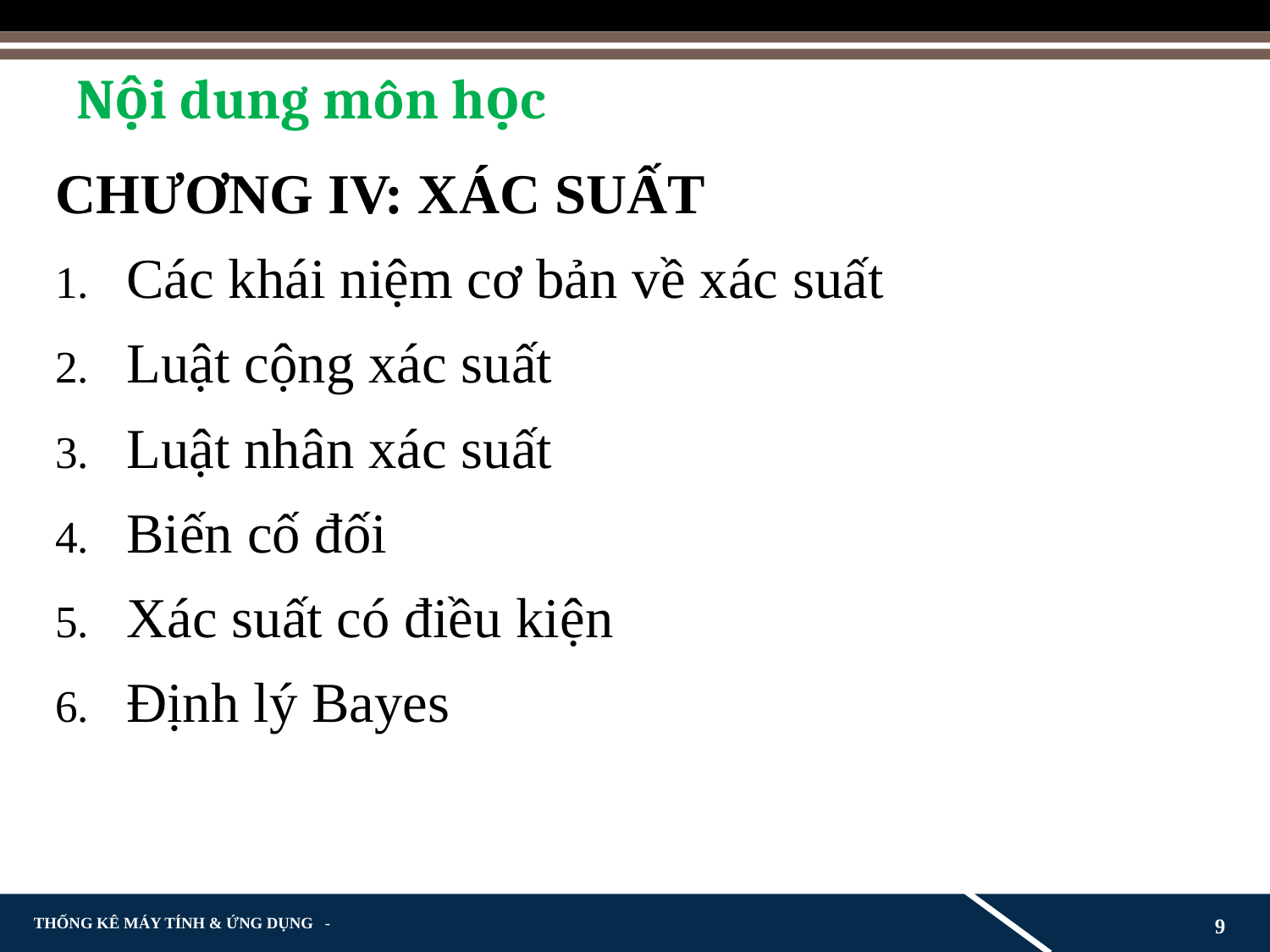

# Nội dung môn học
CHƯƠNG IV: XÁC SUẤT
Các khái niệm cơ bản về xác suất
Luật cộng xác suất
Luật nhân xác suất
Biến cố đối
Xác suất có điều kiện
Định lý Bayes

9